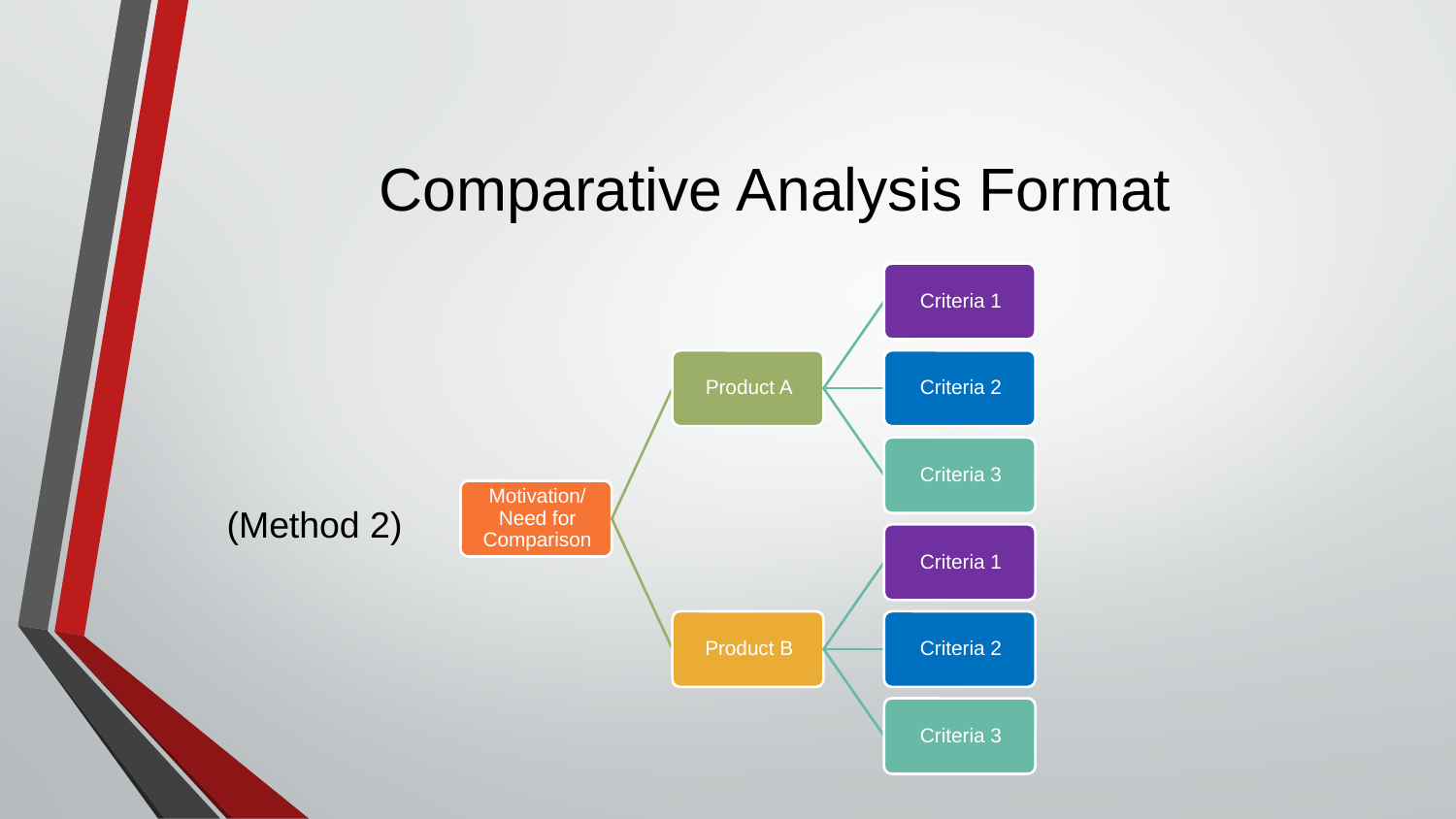

# Comparative Analysis Format

(Method 2)

Motivation/Need for Comparison

Product A

Criteria 1

Criteria 2

Criteria 3

Product B

Criteria 1

Criteria 2

Criteria 3